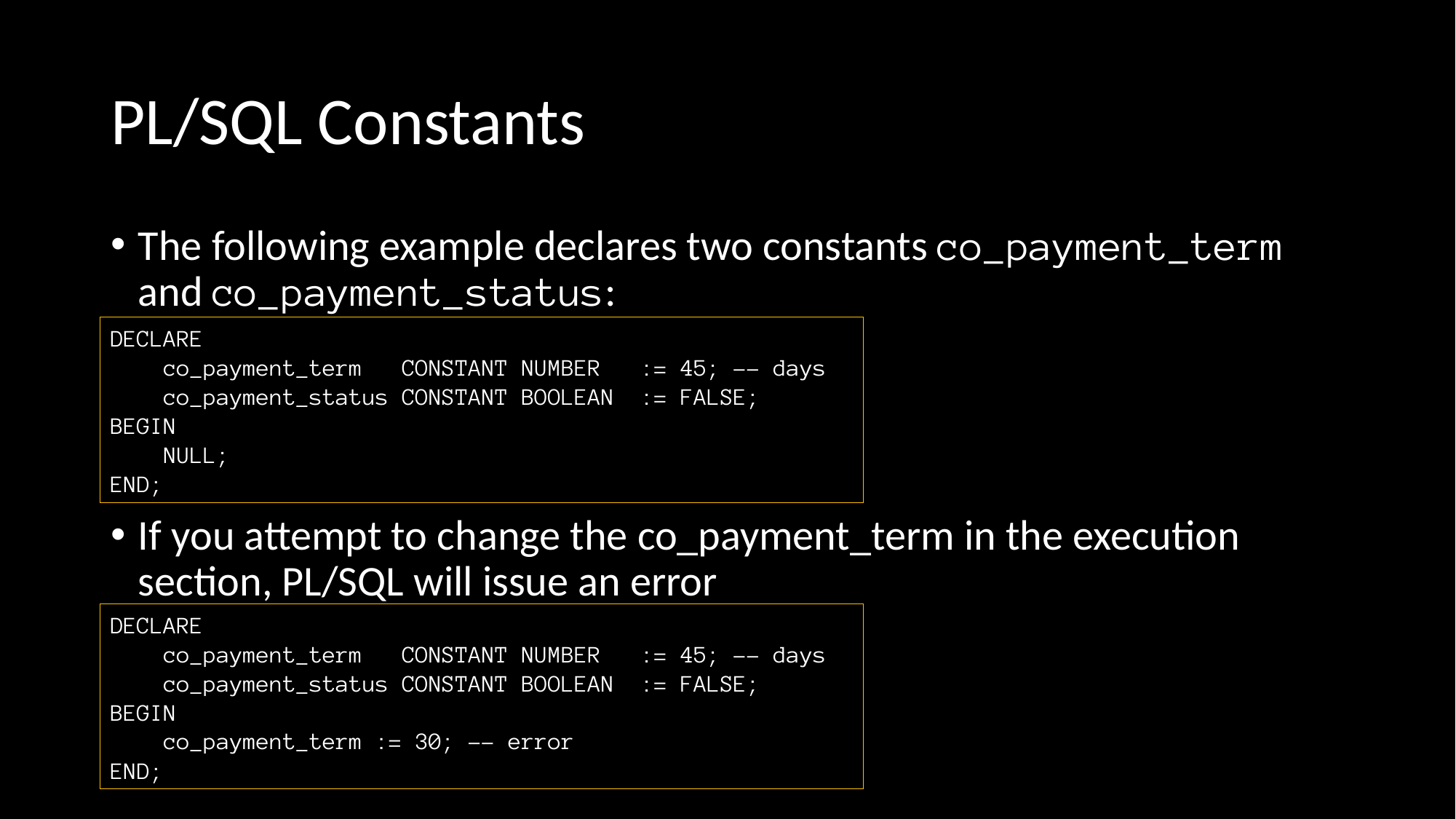

# PL/SQL Constants
The following example declares two constants co_payment_term and co_payment_status:

If you attempt to change the co_payment_term in the execution section, PL/SQL will issue an error
DECLARE
    co_payment_term   CONSTANT NUMBER   := 45; -- days
    co_payment_status CONSTANT BOOLEAN  := FALSE;
BEGIN
    NULL;
END;
DECLARE
    co_payment_term   CONSTANT NUMBER   := 45; -- days
    co_payment_status CONSTANT BOOLEAN  := FALSE;
BEGIN
    co_payment_term := 30; -- error
END;